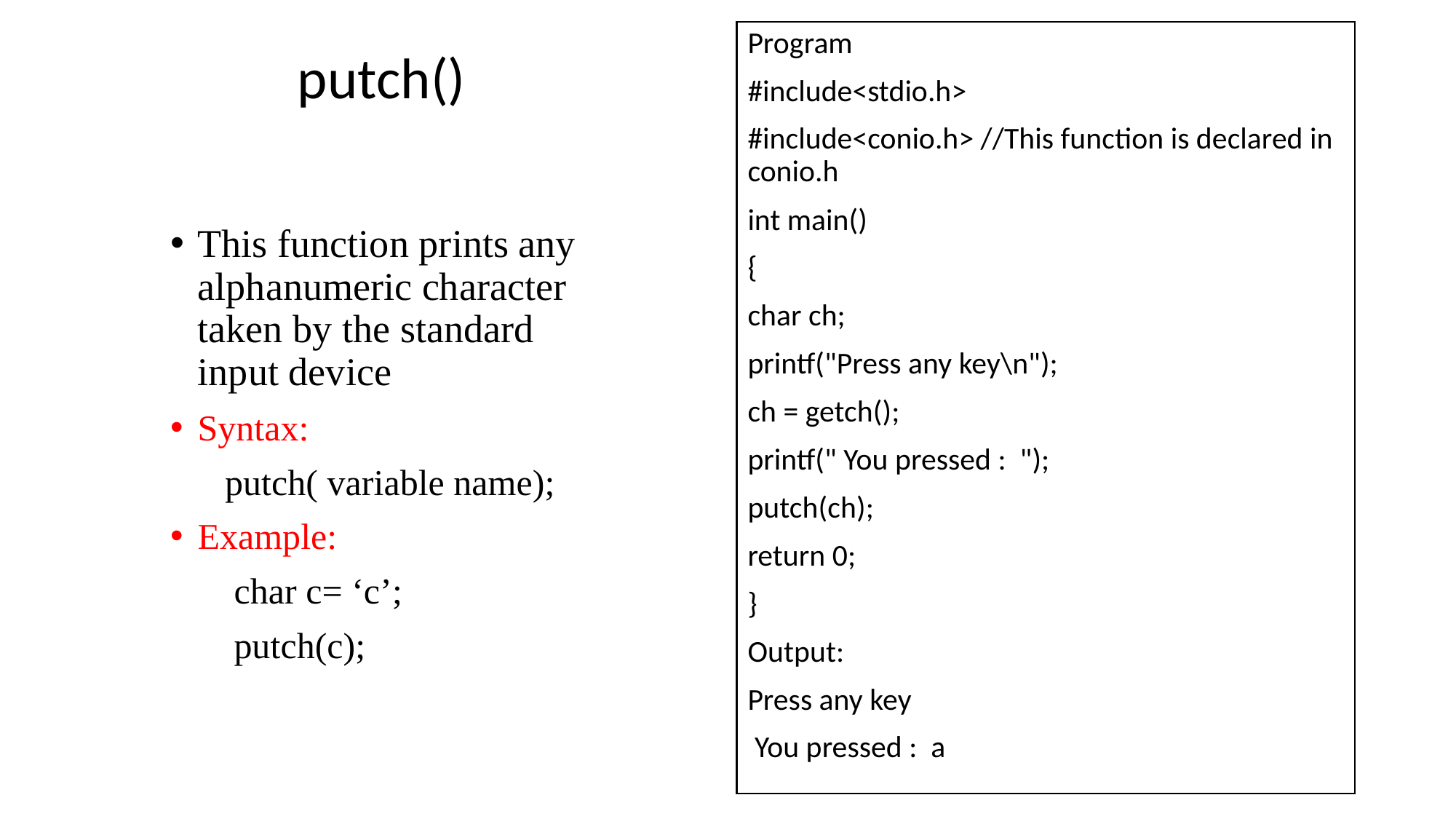

Program
#include<stdio.h>
#include<conio.h> //This function is declared in conio.h
int main()
{
char ch;
printf("Press any key\n");
ch = getch();
printf(" You pressed :  ");
putch(ch);
return 0;
}
Output:
Press any key
 You pressed :  a
# putch()
This function prints any alphanumeric character taken by the standard input device
Syntax:
      putch( variable name);
Example:
       char c= ‘c’;
       putch(c);